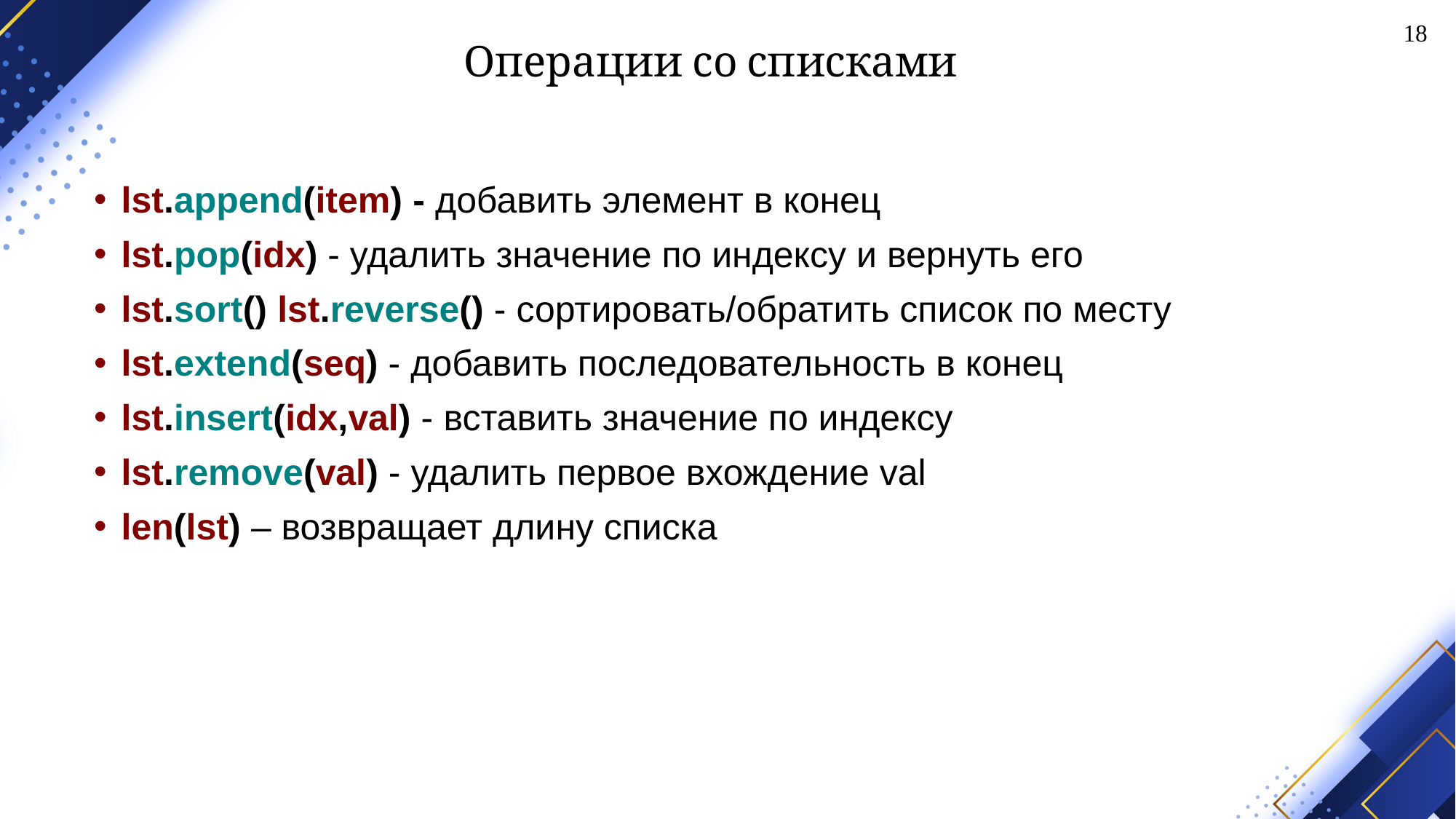

18
# Операции со списками
lst.append(item) - добавить элемент в конец
lst.pop(idx) - удалить значение по индексу и вернуть его
lst.sort() lst.reverse() - сортировать/обратить список по месту
lst.extend(seq) - добавить последовательность в конец
lst.insert(idx,val) - вставить значение по индексу
lst.remove(val) - удалить первое вхождение val
len(lst) – возвращает длину списка